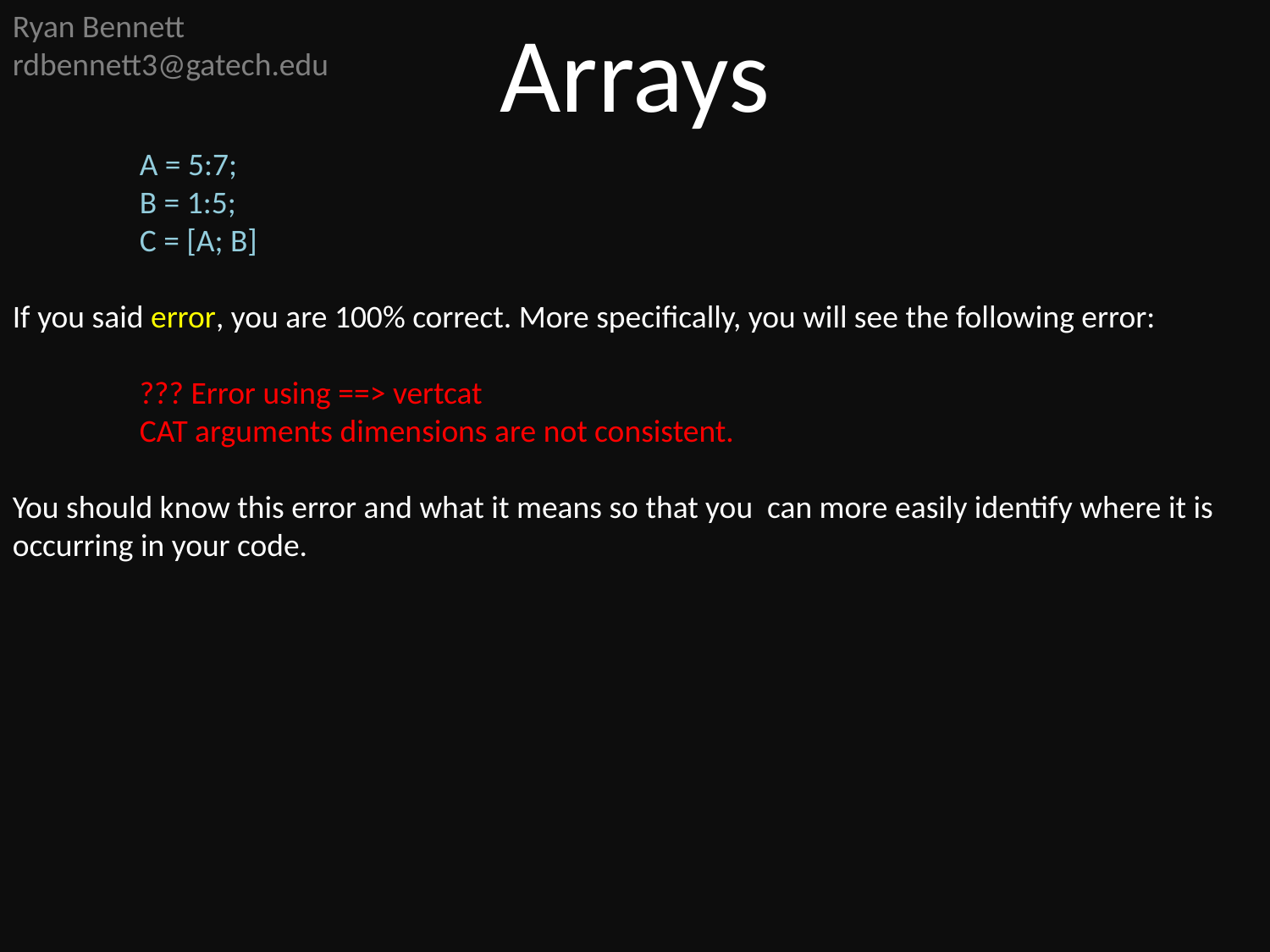

Ryan Bennett
rdbennett3@gatech.edu
Arrays
	A = 5:7;
	B = 1:5;
	C = [A; B]

If you said error, you are 100% correct. More specifically, you will see the following error:

	??? Error using ==> vertcat
	CAT arguments dimensions are not consistent.

You should know this error and what it means so that you  can more easily identify where it is occurring in your code.